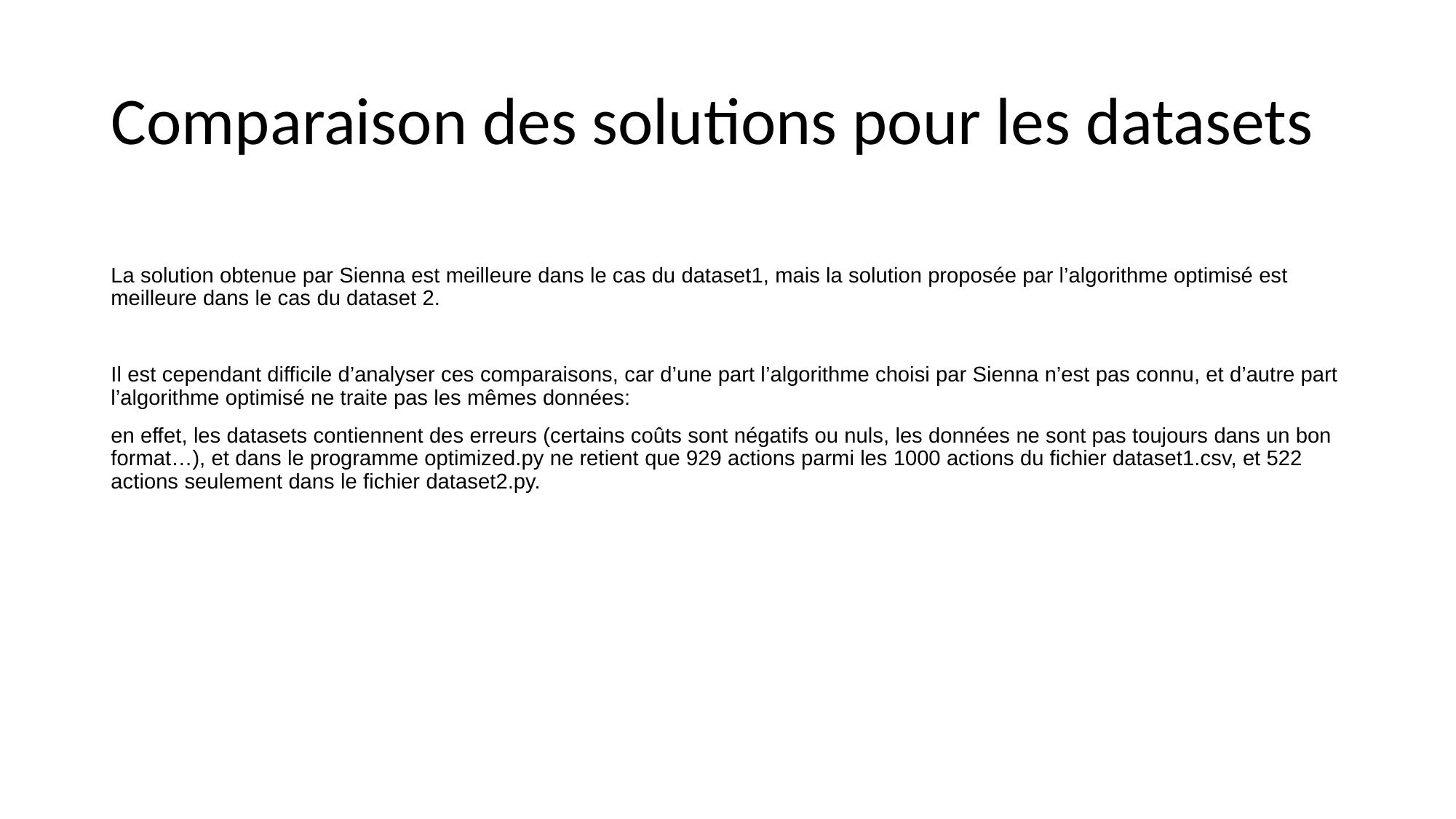

# Comparaison des solutions pour les datasets

La solution obtenue par Sienna est meilleure dans le cas du dataset1, mais la solution proposée par l’algorithme optimisé est meilleure dans le cas du dataset 2.

Il est cependant difficile d’analyser ces comparaisons, car d’une part l’algorithme choisi par Sienna n’est pas connu, et d’autre part l’algorithme optimisé ne traite pas les mêmes données:
en effet, les datasets contiennent des erreurs (certains coûts sont négatifs ou nuls, les données ne sont pas toujours dans un bon format…), et dans le programme optimized.py ne retient que 929 actions parmi les 1000 actions du fichier dataset1.csv, et 522 actions seulement dans le fichier dataset2.py.